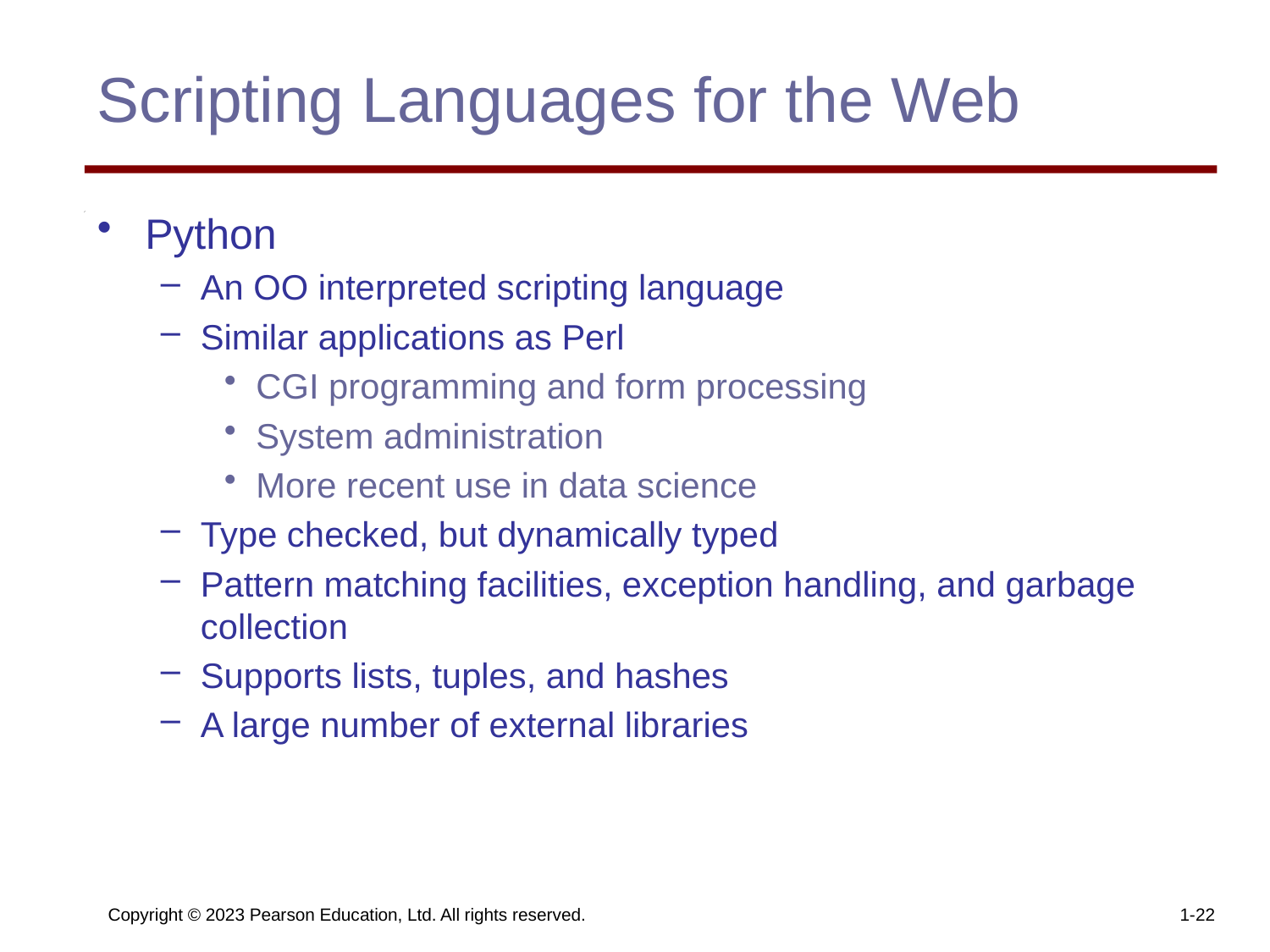

# Scripting Languages for the Web
Python
An OO interpreted scripting language
Similar applications as Perl
CGI programming and form processing
System administration
More recent use in data science
Type checked, but dynamically typed
Pattern matching facilities, exception handling, and garbage collection
Supports lists, tuples, and hashes
A large number of external libraries
Copyright © 2023 Pearson Education, Ltd. All rights reserved.
1-22